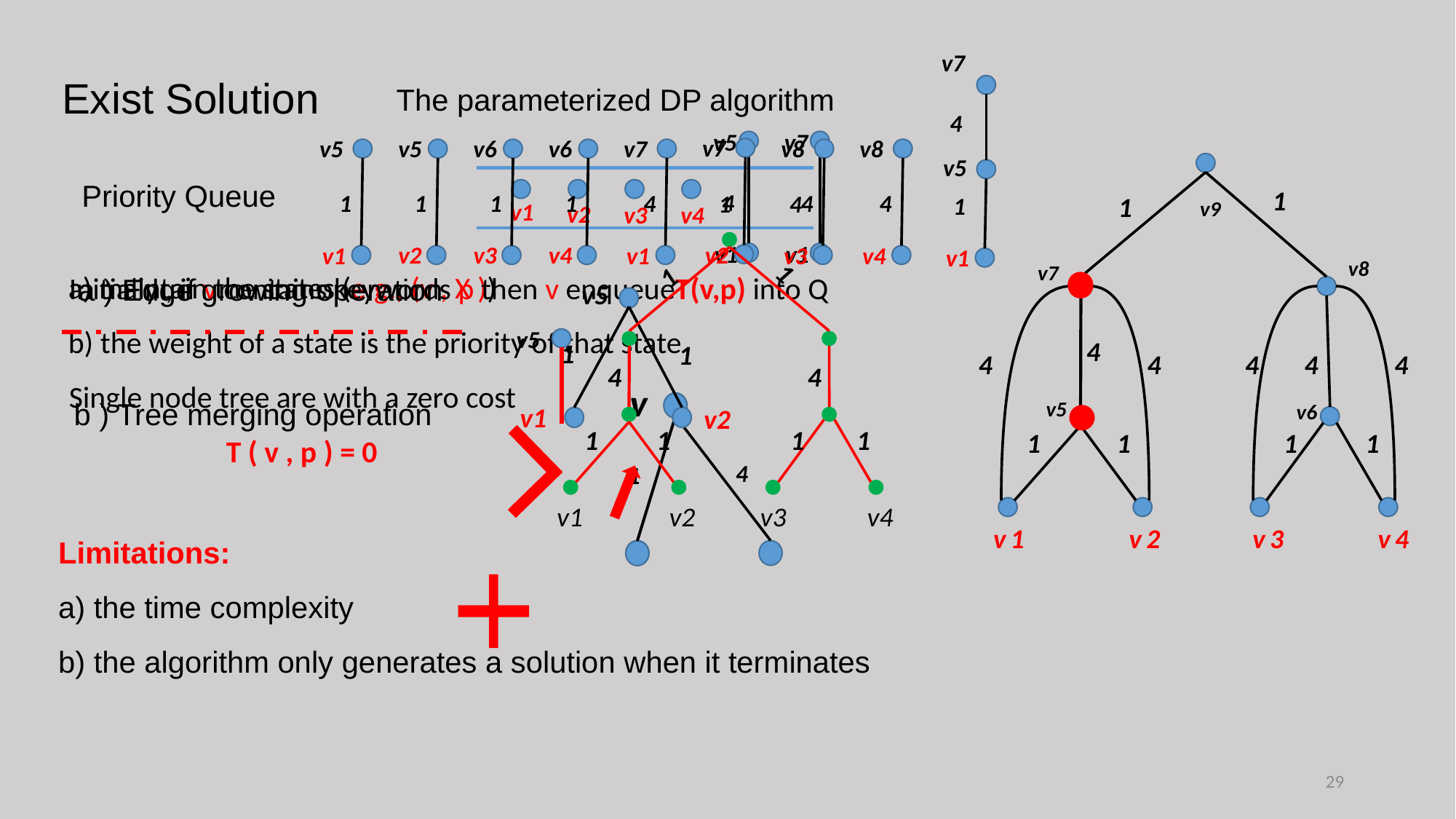

v7

v5

4
1
v1

Exist Solution
The parameterized DP algorithm
v5

1
v1

v7

4
v1

v7

4
v2

v5

1
v1

v7

4
v1

v8

4
v3

v8

4
v4

v5

1
v2

v6

1
v3

v6

1
v4

1
1
v9
v8
v7

4
4
4
4
4
4
v5
v6

1
1
1
1

v1
v2
v3
v4
Priority Queue

v1

v2

v3

v4

1
1

4
4

1
1
1
1

v1
v2
v3
v4
a) maintain the states (e.g., (v , X ))
b) the weight of a state is the priority of that state
Initially , if v contains keywords p then v enqueueT(v,p) into Q
a ) Edge growing operation

v5

1
1
v1

v2

v5

Single node tree are with a zero cost
T ( v , p ) = 0
v

4
1

v

1

b ) Tree merging operation

Limitations:
a) the time complexity
b) the algorithm only generates a solution when it terminates

29